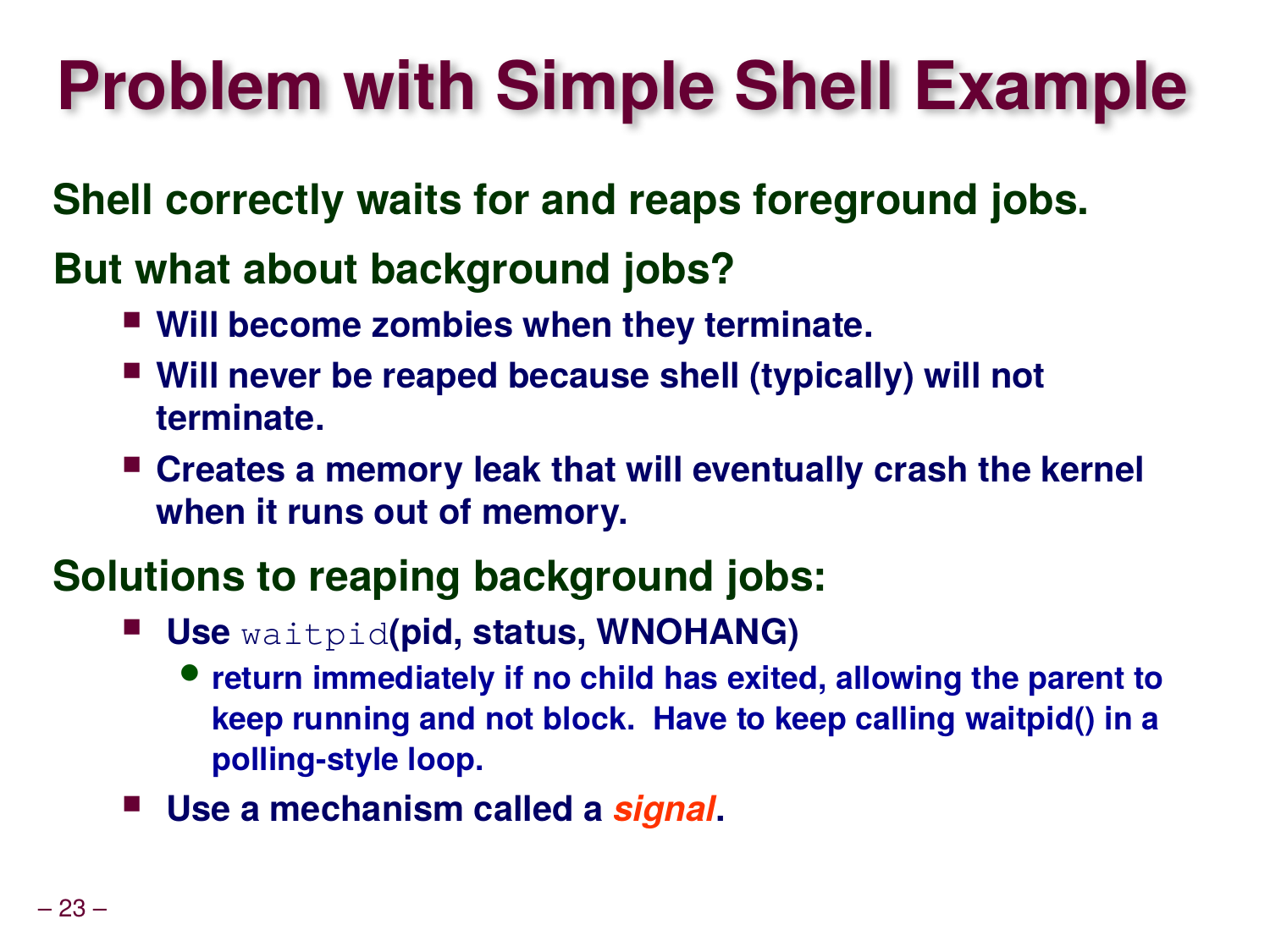

# Problem with Simple Shell Example
Shell correctly waits for and reaps foreground jobs.
But what about background jobs?
Will become zombies when they terminate.
Will never be reaped because shell (typically) will not terminate.
Creates a memory leak that will eventually crash the kernel when it runs out of memory.
Solutions to reaping background jobs:
 Use waitpid(pid, status, WNOHANG)
return immediately if no child has exited, allowing the parent to keep running and not block.  Have to keep calling waitpid() in a polling-style loop.
 Use a mechanism called a signal.